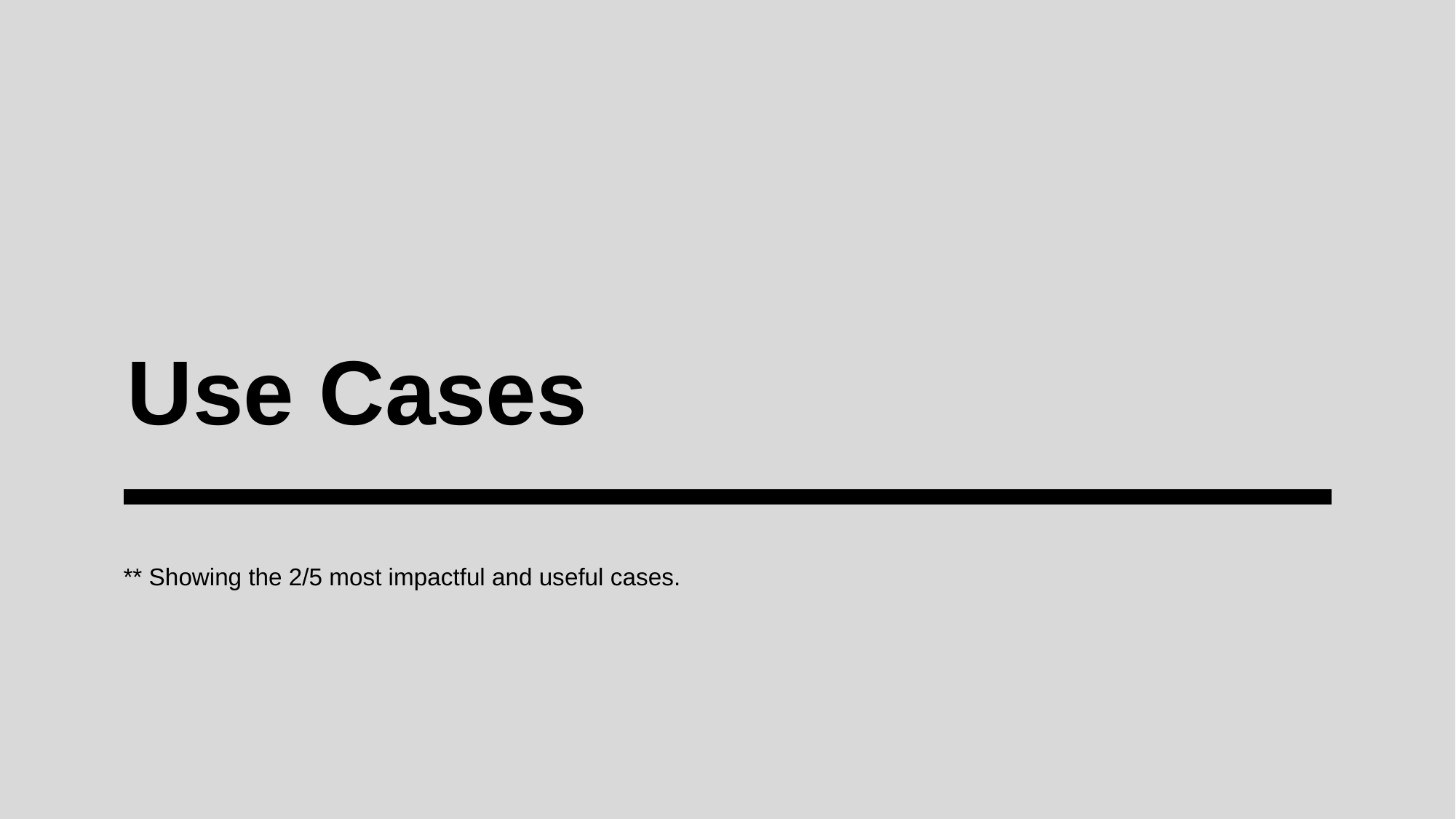

# Use Cases
** Showing the 2/5 most impactful and useful cases.